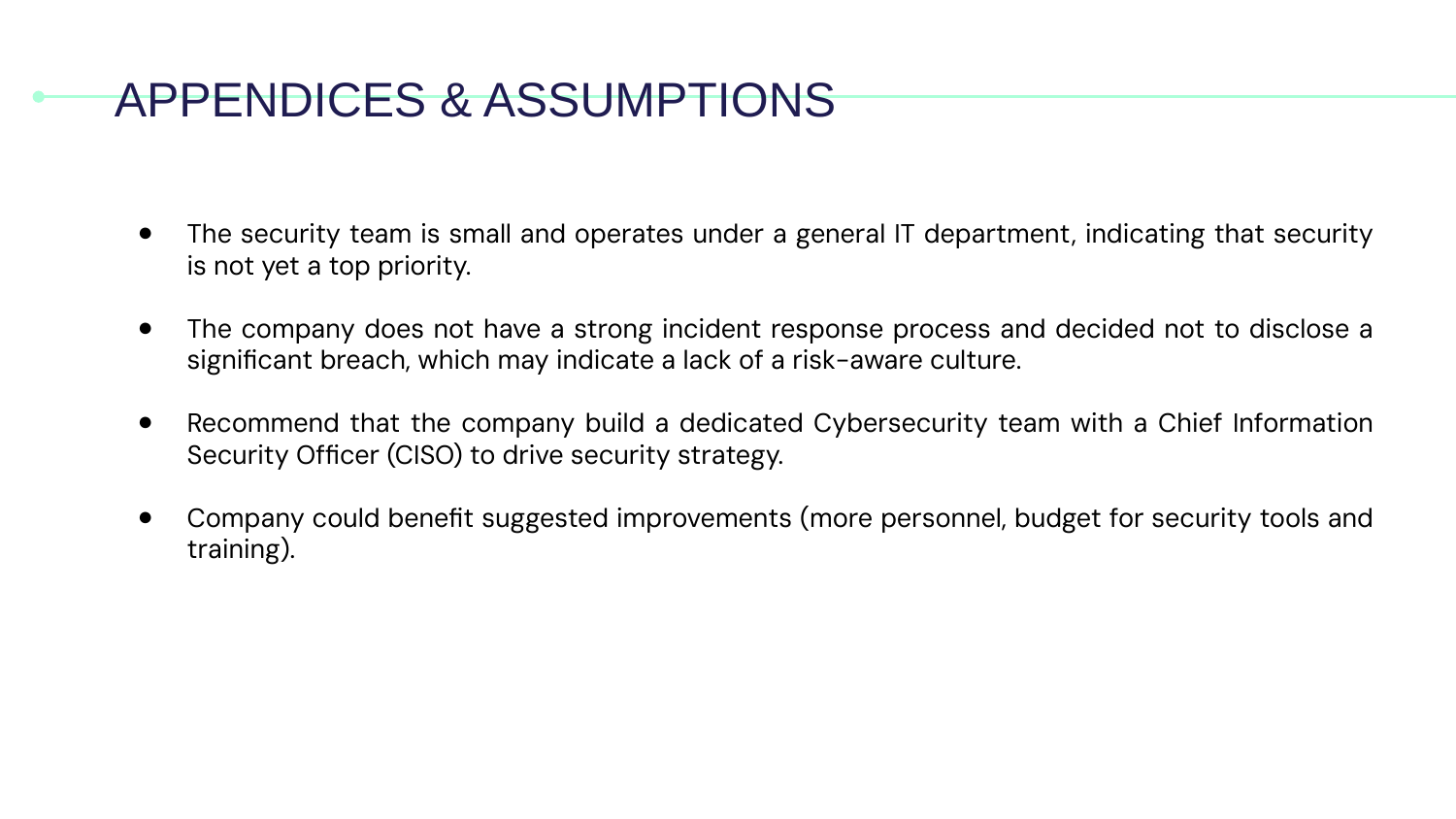

# APPENDICES & ASSUMPTIONS
The security team is small and operates under a general IT department, indicating that security is not yet a top priority.

The company does not have a strong incident response process and decided not to disclose a significant breach, which may indicate a lack of a risk-aware culture.

Recommend that the company build a dedicated Cybersecurity team with a Chief Information Security Officer (CISO) to drive security strategy.

Company could benefit suggested improvements (more personnel, budget for security tools and training).